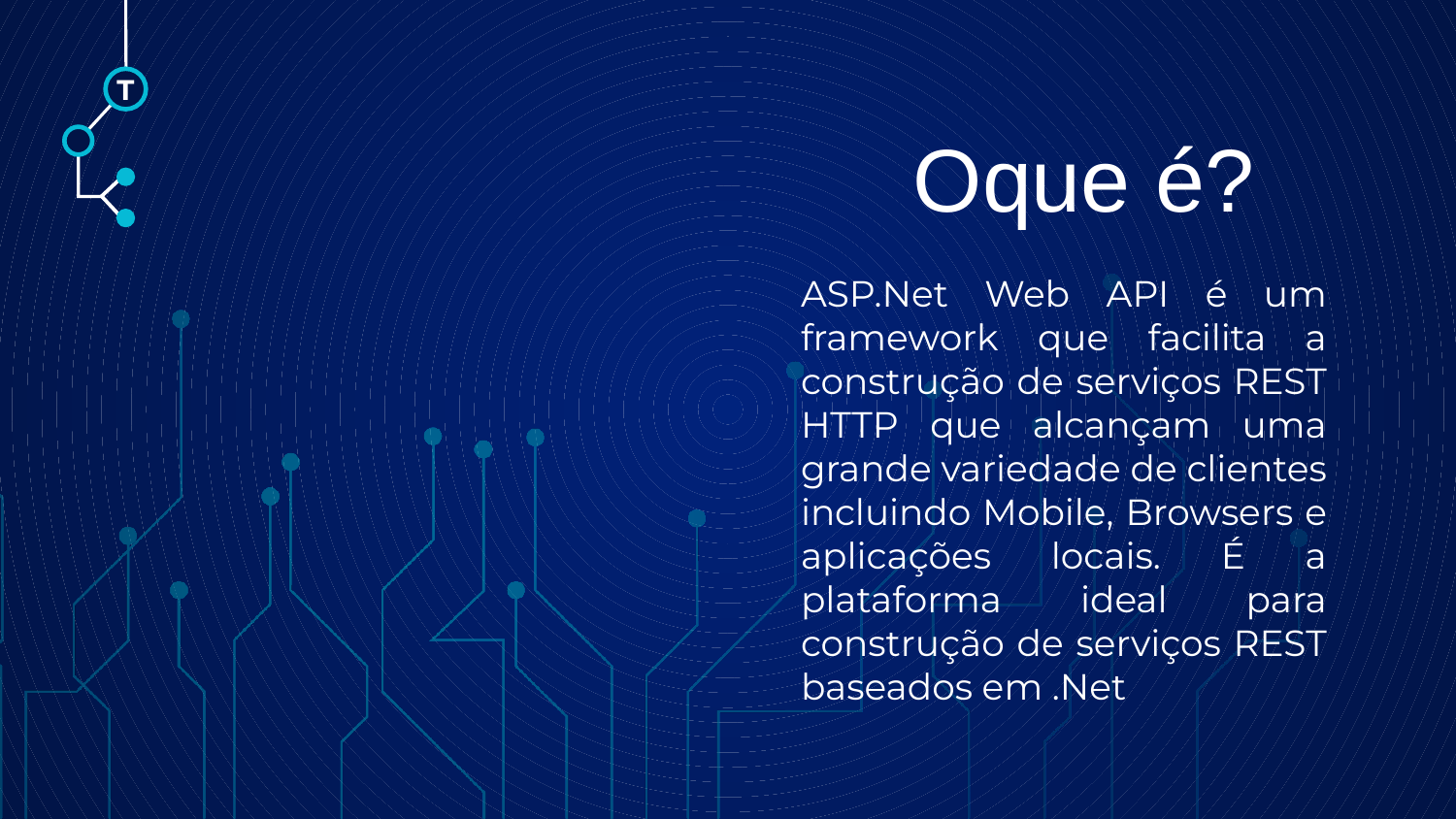

T
# Oque é?

	ASP.Net Web API é um framework que facilita a construção de serviços REST HTTP que alcançam uma grande variedade de clientes incluindo Mobile, Browsers e aplicações locais. É a plataforma ideal para construção de serviços REST baseados em .Net